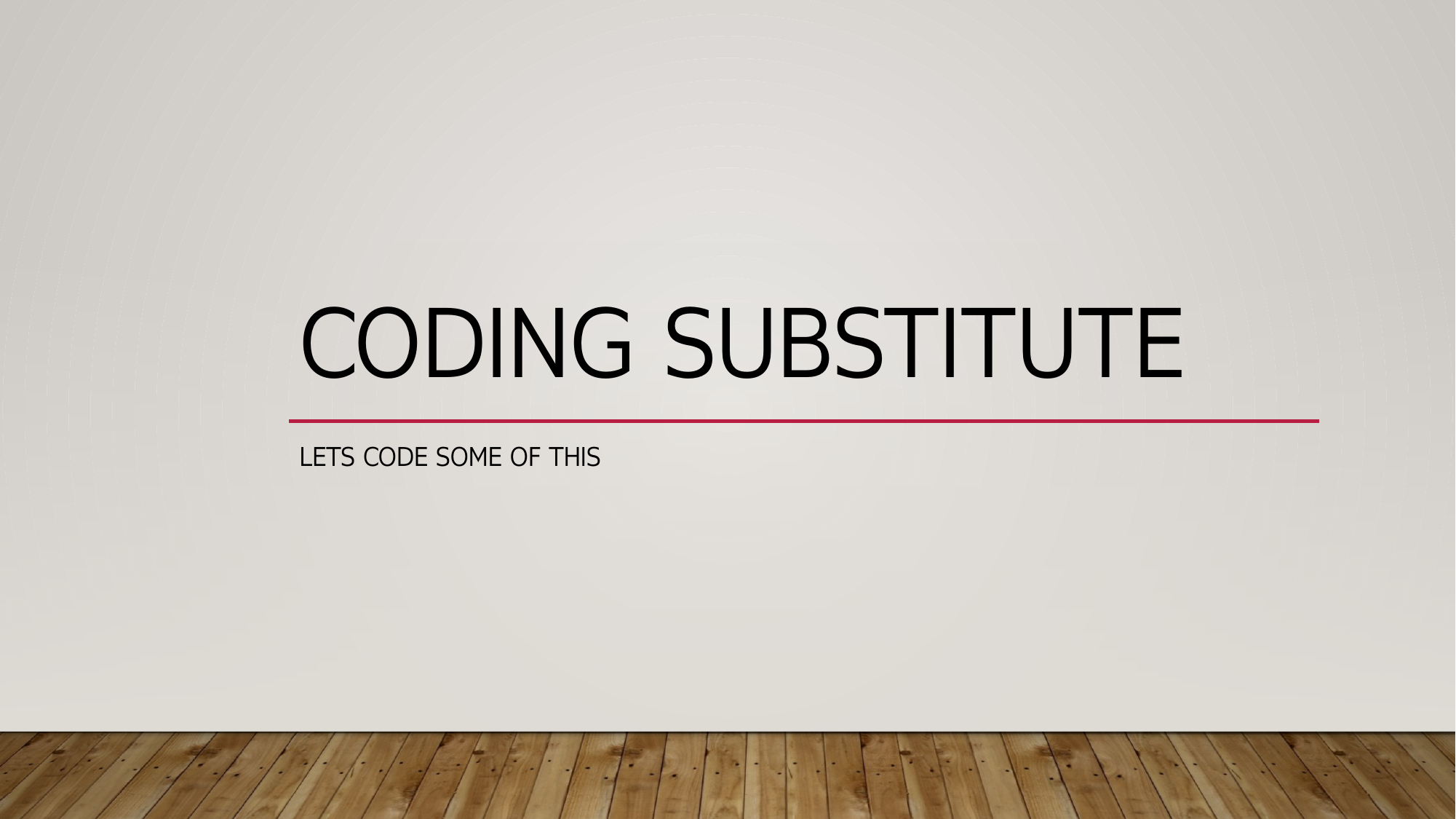

# Coding Substitute
Lets code some of this